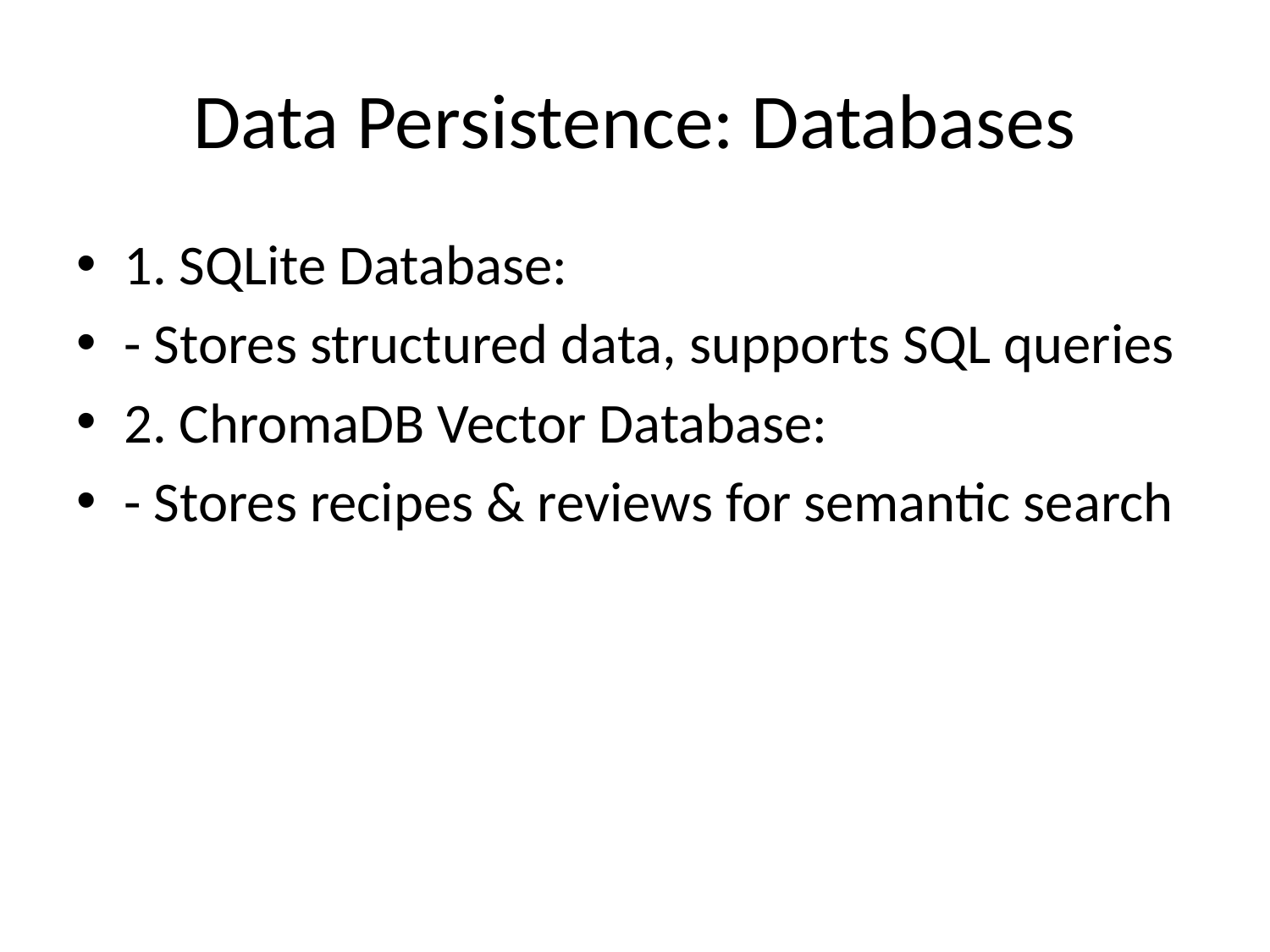

# Data Persistence: Databases
1. SQLite Database:
- Stores structured data, supports SQL queries
2. ChromaDB Vector Database:
- Stores recipes & reviews for semantic search